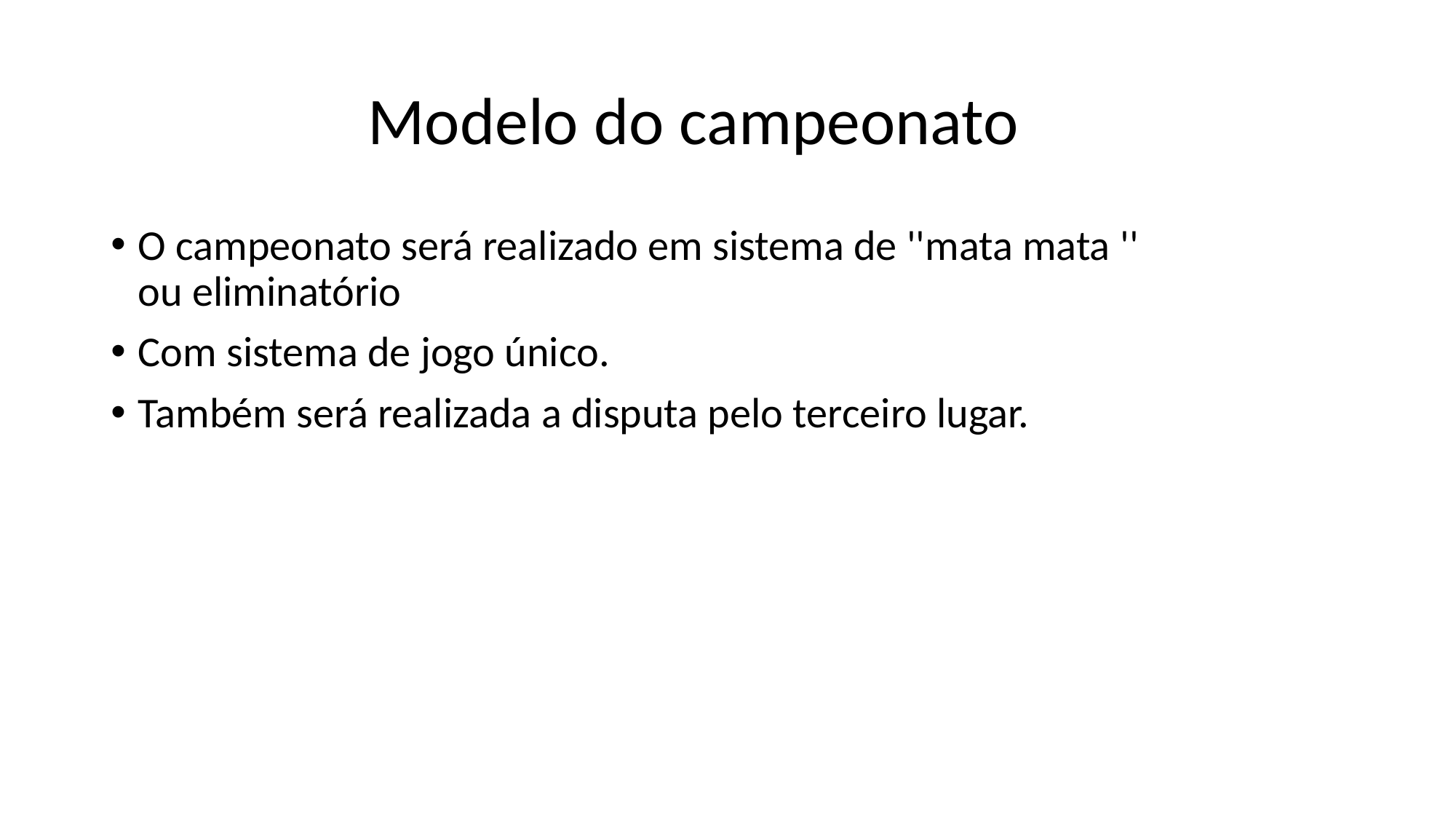

# Modelo do campeonato
O campeonato será realizado em sistema de ''mata mata '' ou eliminatório
Com sistema de jogo único.
Também será realizada a disputa pelo terceiro lugar.